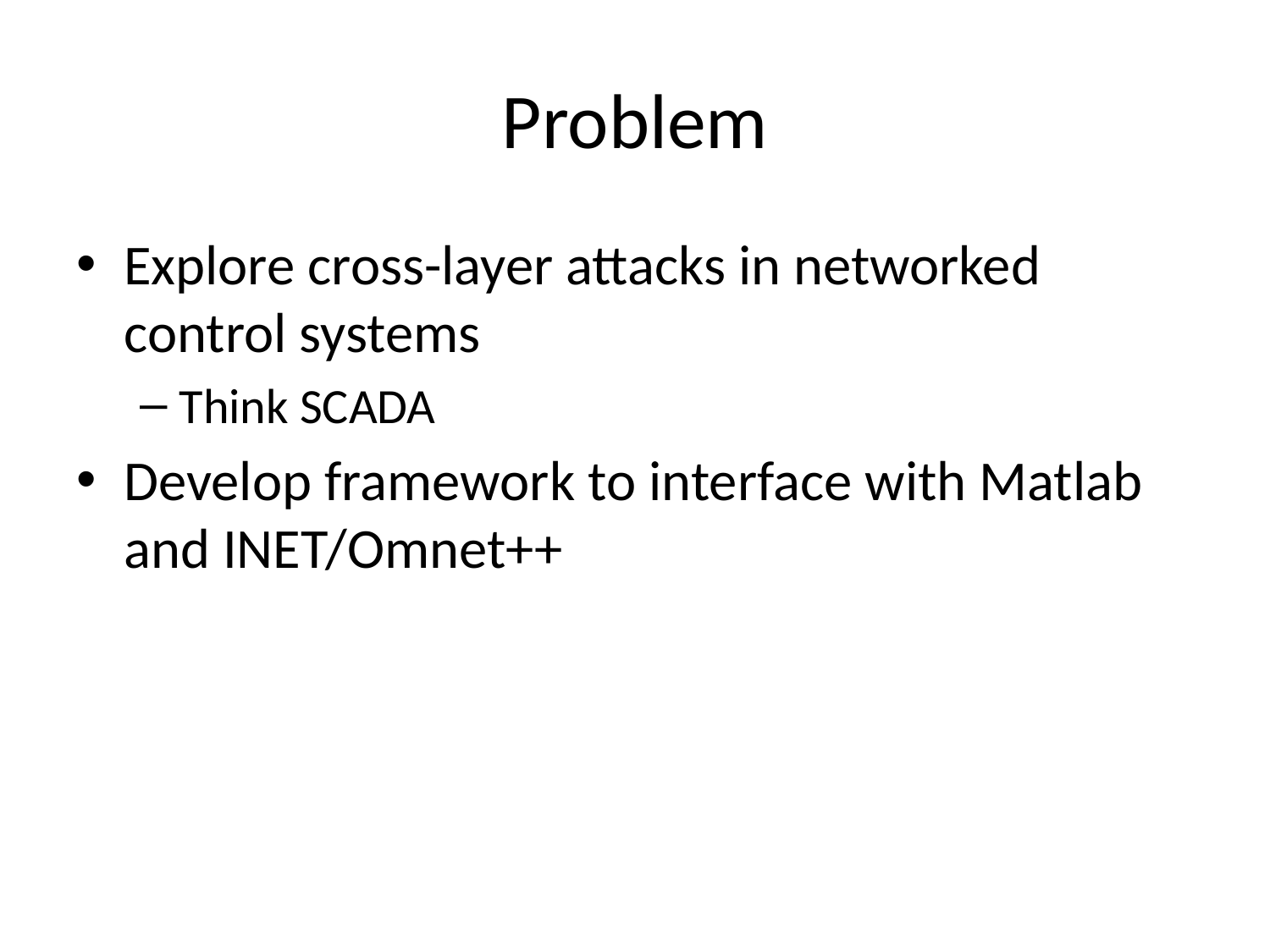

# Problem
Explore cross-layer attacks in networked control systems
Think SCADA
Develop framework to interface with Matlab and INET/Omnet++